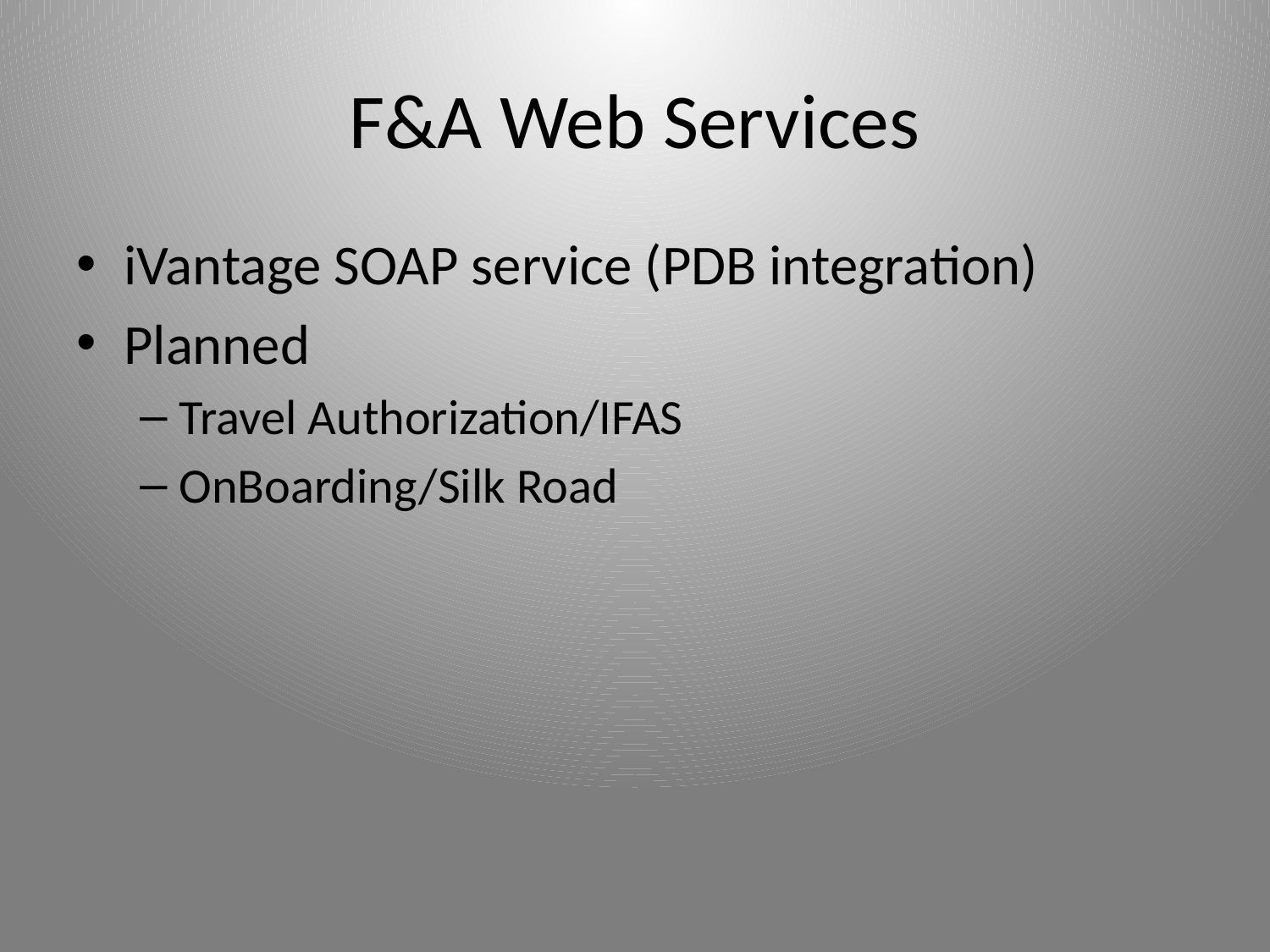

# F&A Web Services
iVantage SOAP service (PDB integration)
Planned
Travel Authorization/IFAS
OnBoarding/Silk Road